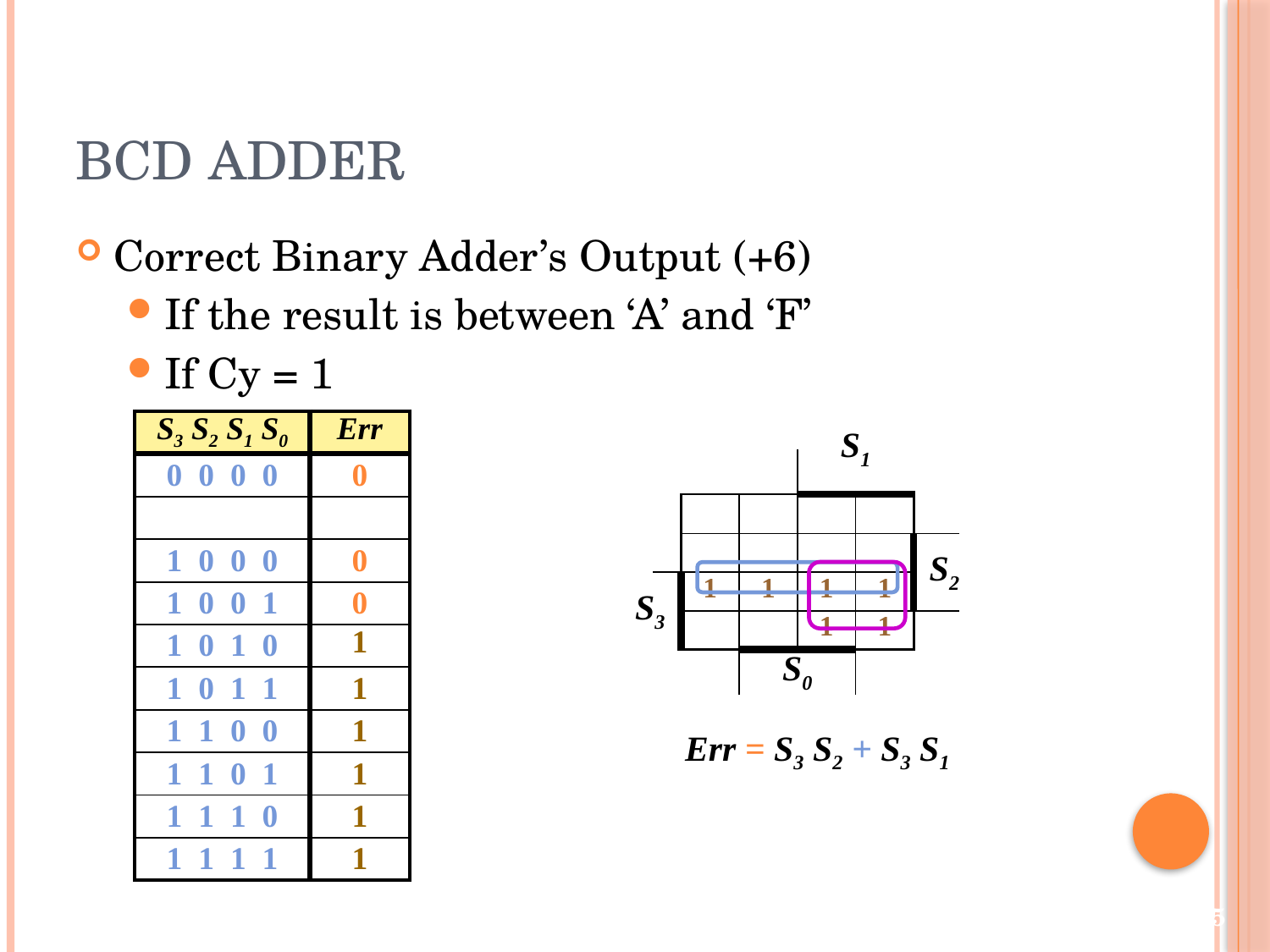

# BCD Adder
Correct Binary Adder’s Output (+6)
If the result is between ‘A’ and ‘F’
If Cy = 1

| S3 S2 S1 S0 | Err |
| --- | --- |
| 0 0 0 0 | 0 |
|  |  |
| 1 0 0 0 | 0 |
| 1 0 0 1 | 0 |
| 1 0 1 0 | 1 |
| 1 0 1 1 | 1 |
| 1 1 0 0 | 1 |
| 1 1 0 1 | 1 |
| 1 1 1 0 | 1 |
| 1 1 1 1 | 1 |
|  |  |  |  | S1 |  |  |  |
| --- | --- | --- | --- | --- | --- | --- | --- |
|  |  |  |  |  |  |  |  |
|  |  |  |  |  |  |  |  |
|  |  |  |  |  |  | S2 |  |
| S3 |  | 1 | 1 | 1 | 1 |  |  |
|  |  |  |  | 1 | 1 |  |  |
|  |  |  | S0 |  |  |  |  |
|  |  |  |  |  |  |  |  |

Err = S3 S2 + S3 S1
75 / 65